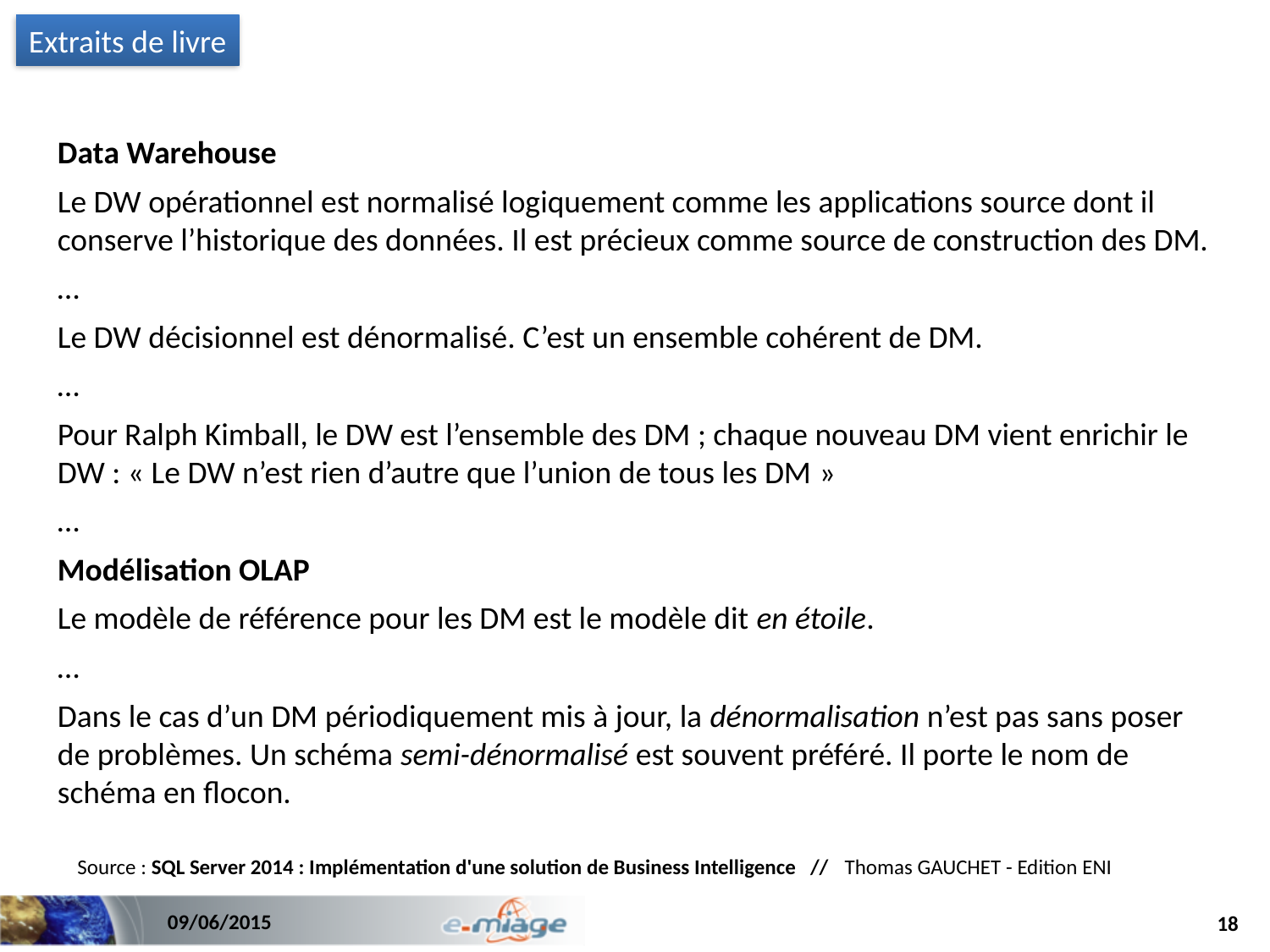

Extraits de livre
Data Warehouse
Le DW opérationnel est normalisé logiquement comme les applications source dont il conserve l’historique des données. Il est précieux comme source de construction des DM.
…
Le DW décisionnel est dénormalisé. C’est un ensemble cohérent de DM.
…
Pour Ralph Kimball, le DW est l’ensemble des DM ; chaque nouveau DM vient enrichir le DW : « Le DW n’est rien d’autre que l’union de tous les DM »
…
Modélisation OLAP
Le modèle de référence pour les DM est le modèle dit en étoile.
…
Dans le cas d’un DM périodiquement mis à jour, la dénormalisation n’est pas sans poser de problèmes. Un schéma semi-dénormalisé est souvent préféré. Il porte le nom de schéma en flocon.
Source : SQL Server 2014 : Implémentation d'une solution de Business Intelligence   //   Thomas GAUCHET - Edition ENI